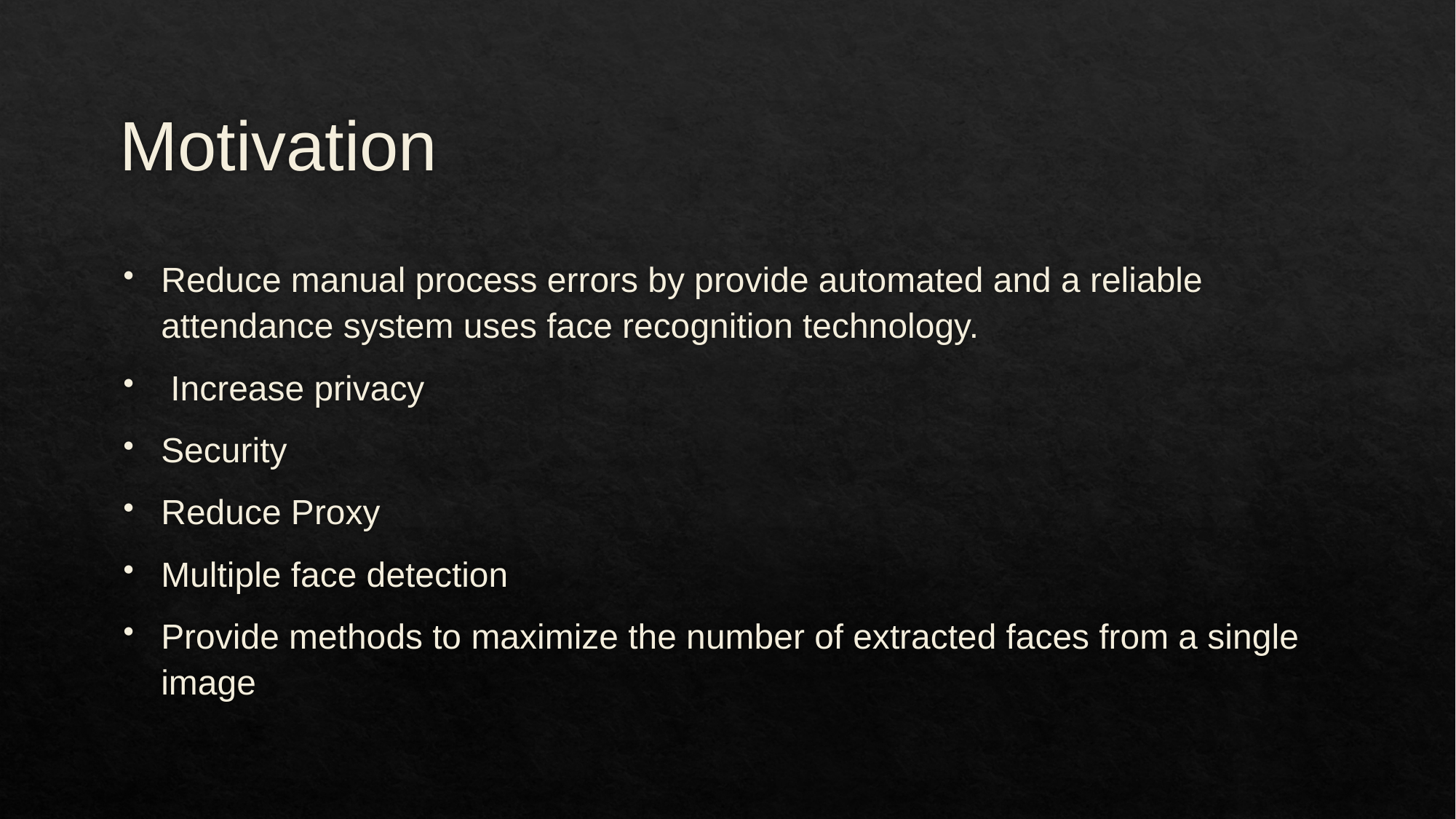

# Motivation
Reduce manual process errors by provide automated and a reliable attendance system uses face recognition technology.
 Increase privacy
Security
Reduce Proxy
Multiple face detection
Provide methods to maximize the number of extracted faces from a single image